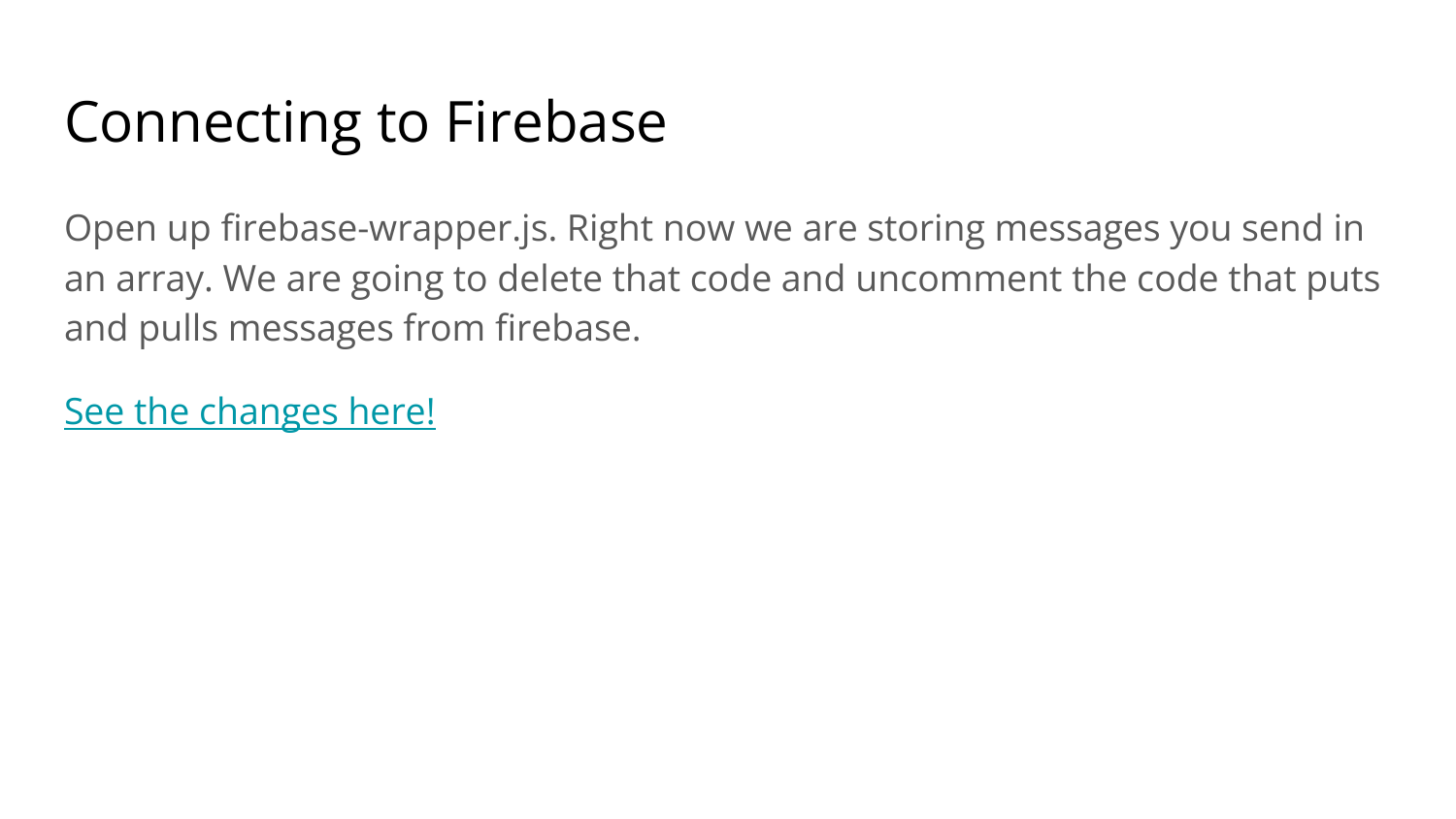

# Connecting to Firebase
Open up firebase-wrapper.js. Right now we are storing messages you send in an array. We are going to delete that code and uncomment the code that puts and pulls messages from firebase.
See the changes here!